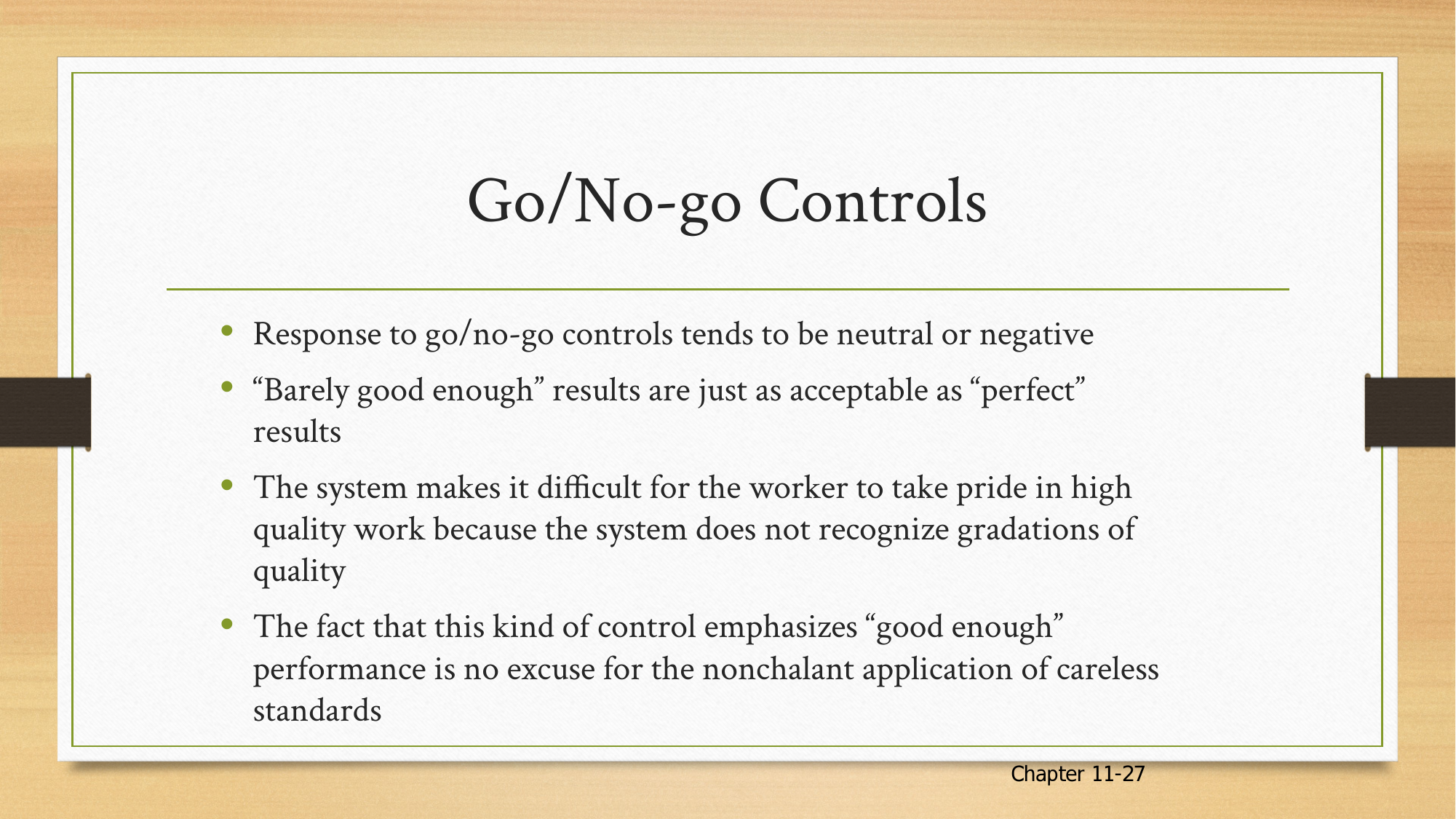

# Go/No-go Controls
Response to go/no-go controls tends to be neutral or negative
“Barely good enough” results are just as acceptable as “perfect” results
The system makes it difficult for the worker to take pride in high quality work because the system does not recognize gradations of quality
The fact that this kind of control emphasizes “good enough” performance is no excuse for the nonchalant application of careless standards

Chapter 11-27